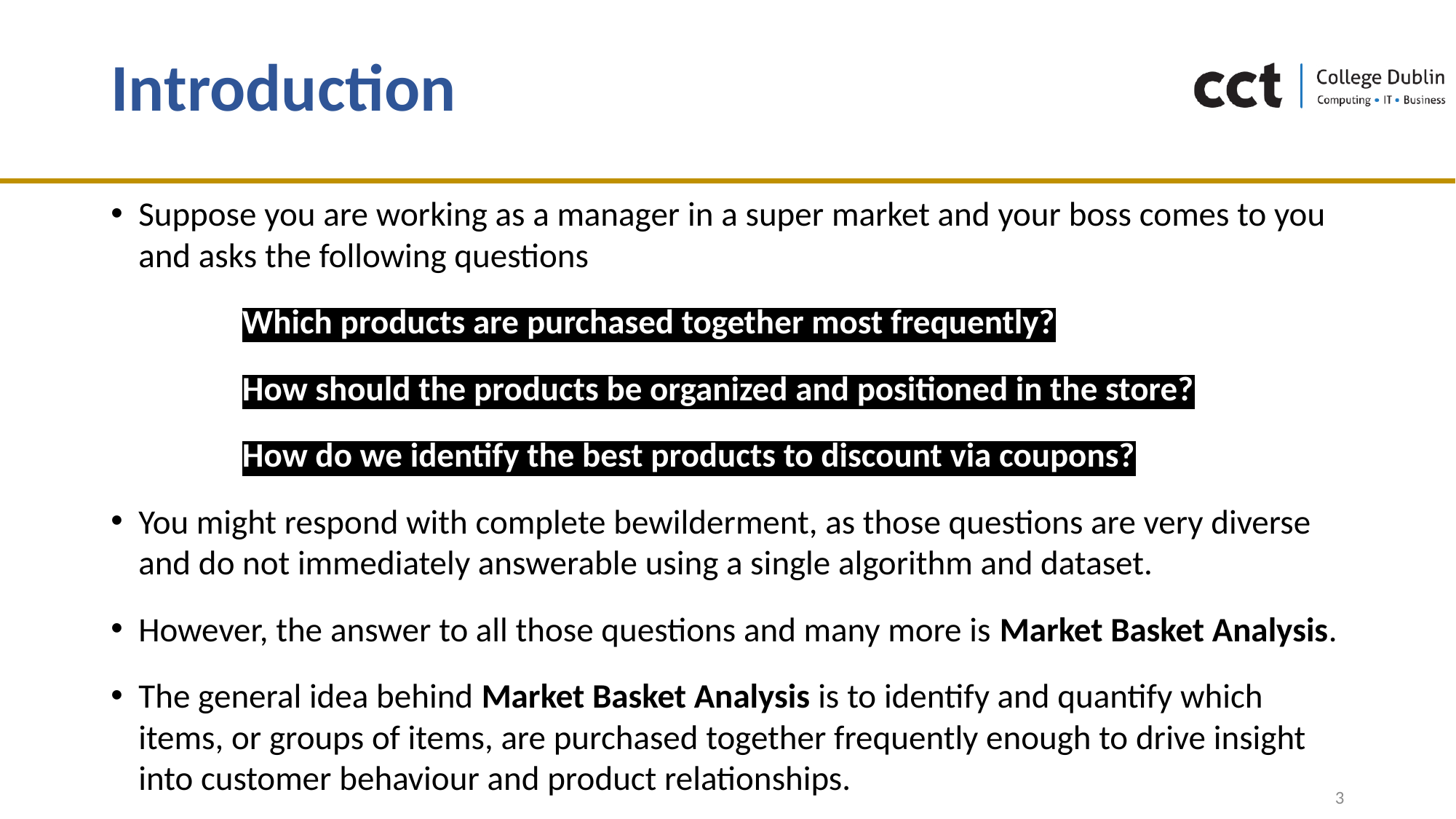

# Introduction
Suppose you are working as a manager in a super market and your boss comes to you and asks the following questions
Which products are purchased together most frequently?
How should the products be organized and positioned in the store?
How do we identify the best products to discount via coupons?
You might respond with complete bewilderment, as those questions are very diverse and do not immediately answerable using a single algorithm and dataset.
However, the answer to all those questions and many more is Market Basket Analysis.
The general idea behind Market Basket Analysis is to identify and quantify which items, or groups of items, are purchased together frequently enough to drive insight into customer behaviour and product relationships.
3